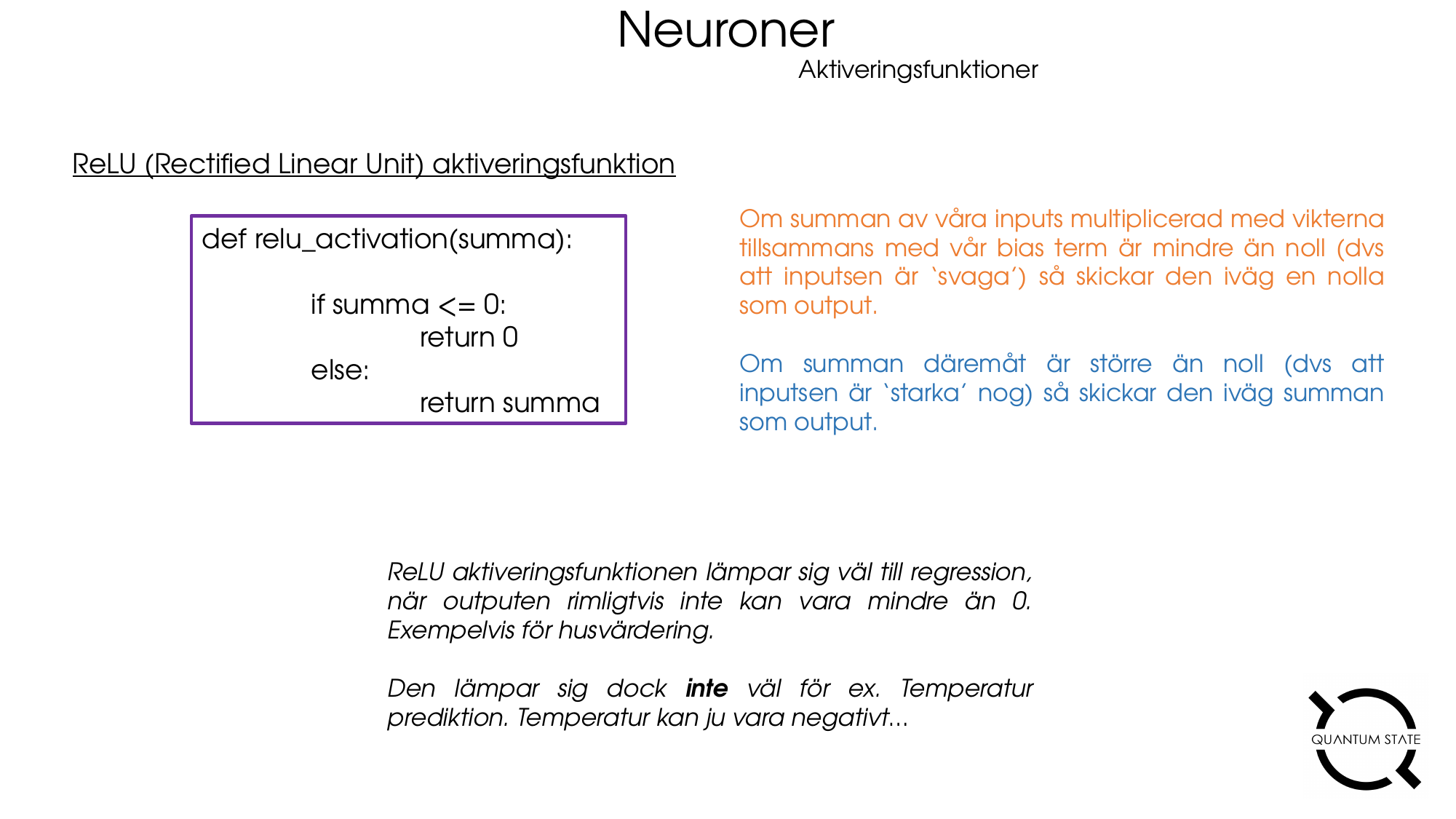

Neuroner
                           Aktiveringsfunktioner
ReLU (Rectified Linear Unit) aktiveringsfunktion
Om summan av våra inputs multiplicerad med vikterna tillsammans med vår bias term är mindre än noll (dvs att inputsen är ‘svaga’) så skickar den iväg en nolla som output.

Om summan däremåt är större än noll (dvs att inputsen är ‘starka’ nog) så skickar den iväg summan som output.
def relu_activation(summa):

	if summa <= 0:
		return 0
	else:
		return summa
ReLU aktiveringsfunktionen lämpar sig väl till regression, när outputen rimligtvis inte kan vara mindre än 0. Exempelvis för husvärdering.

Den lämpar sig dock inte väl för ex. Temperatur prediktion. Temperatur kan ju vara negativt…